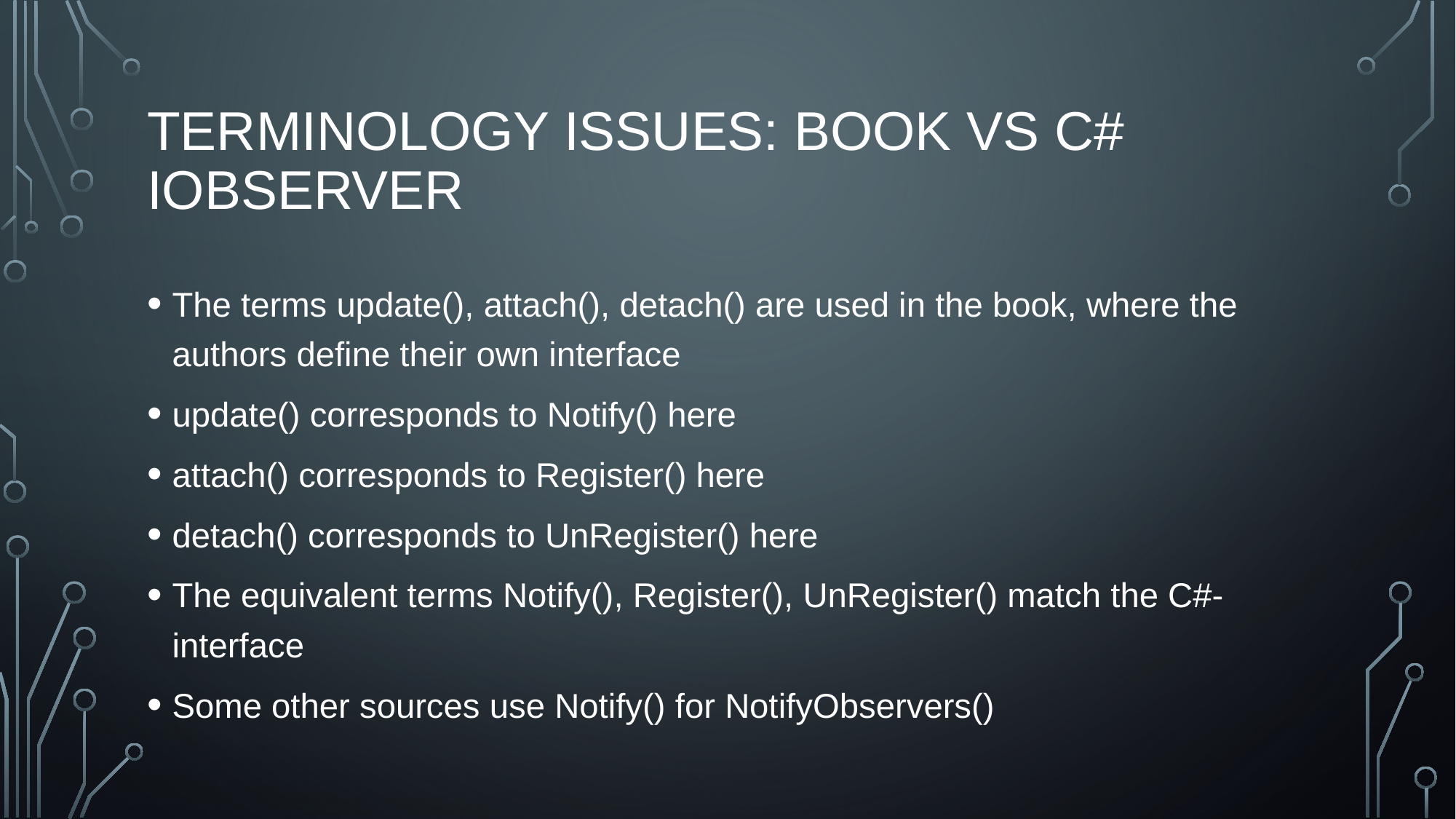

# Terminology issues: book vs C# IObserver
The terms update(), attach(), detach() are used in the book, where the authors define their own interface
update() corresponds to Notify() here
attach() corresponds to Register() here
detach() corresponds to UnRegister() here
The equivalent terms Notify(), Register(), UnRegister() match the C#-interface
Some other sources use Notify() for NotifyObservers()